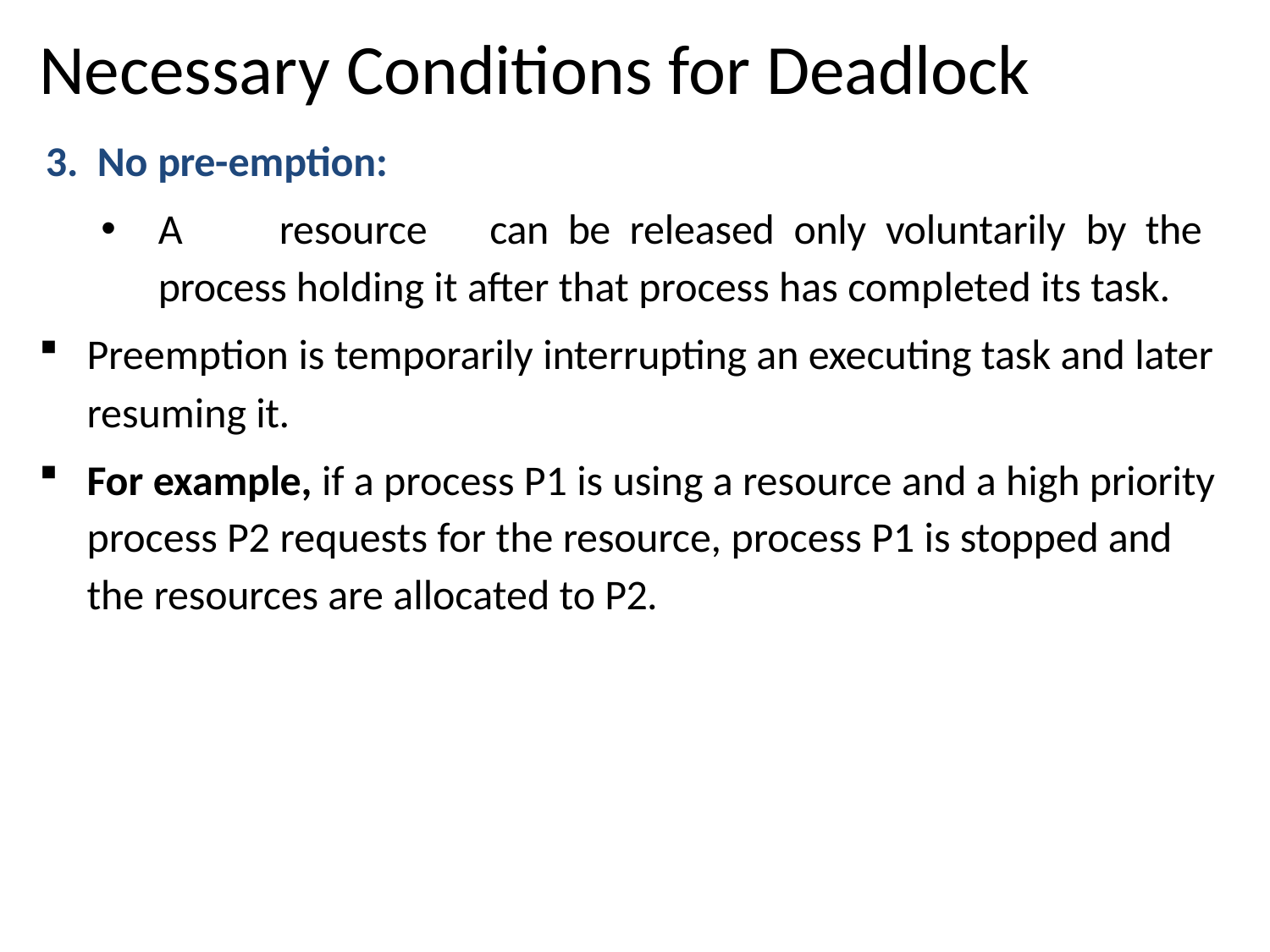

# Necessary Conditions for Deadlock
No pre-emption:
A	resource	can	be	released	only	voluntarily	by	the	process holding it after that process has completed its task.
Preemption is temporarily interrupting an executing task and later resuming it.
For example, if a process P1 is using a resource and a high priority process P2 requests for the resource, process P1 is stopped and the resources are allocated to P2.